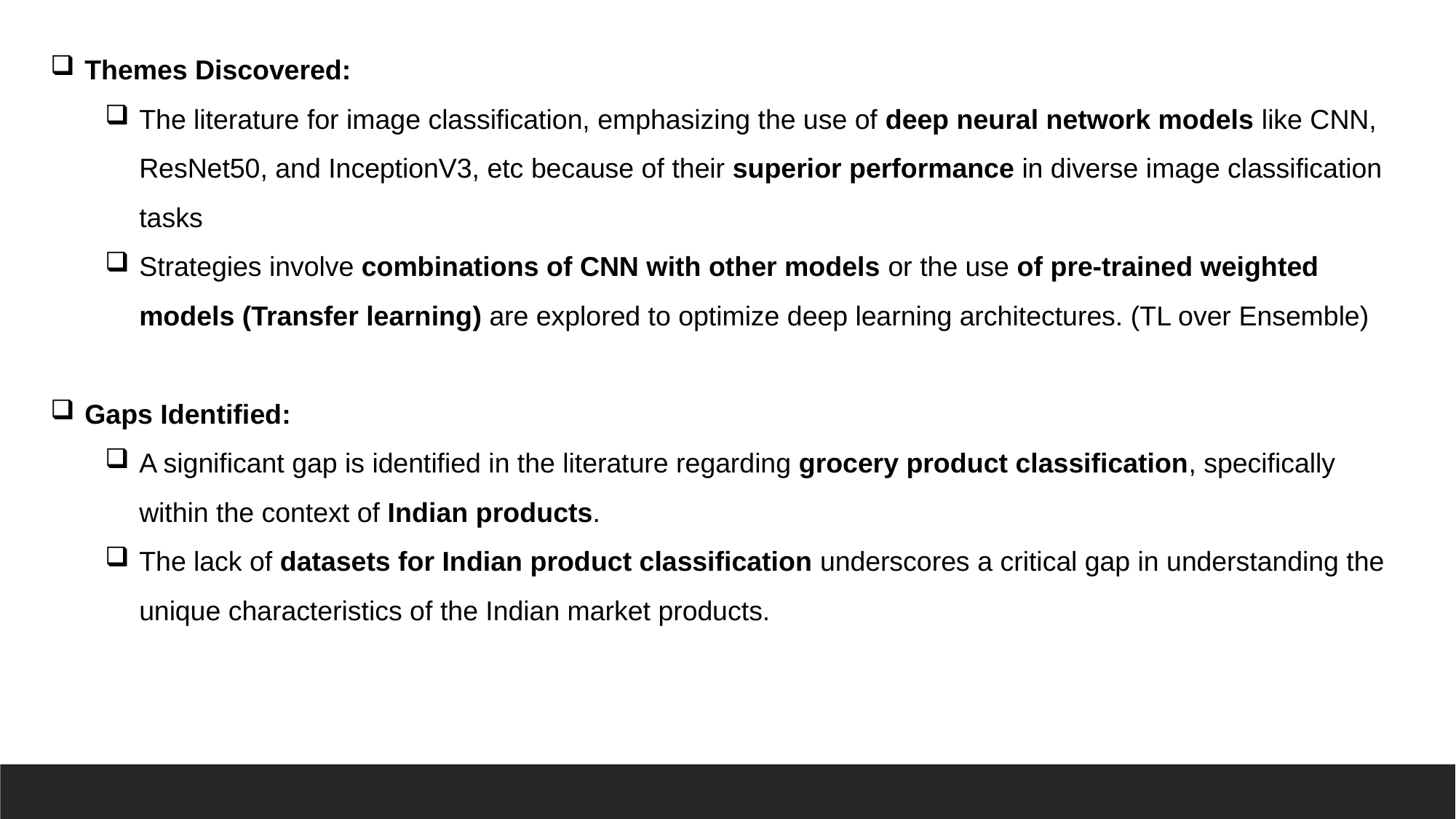

Themes Discovered:
The literature for image classification, emphasizing the use of deep neural network models like CNN, ResNet50, and InceptionV3, etc because of their superior performance in diverse image classification tasks
Strategies involve combinations of CNN with other models or the use of pre-trained weighted models (Transfer learning) are explored to optimize deep learning architectures. (TL over Ensemble)

Gaps Identified:
A significant gap is identified in the literature regarding grocery product classification, specifically within the context of Indian products.
The lack of datasets for Indian product classification underscores a critical gap in understanding the unique characteristics of the Indian market products.